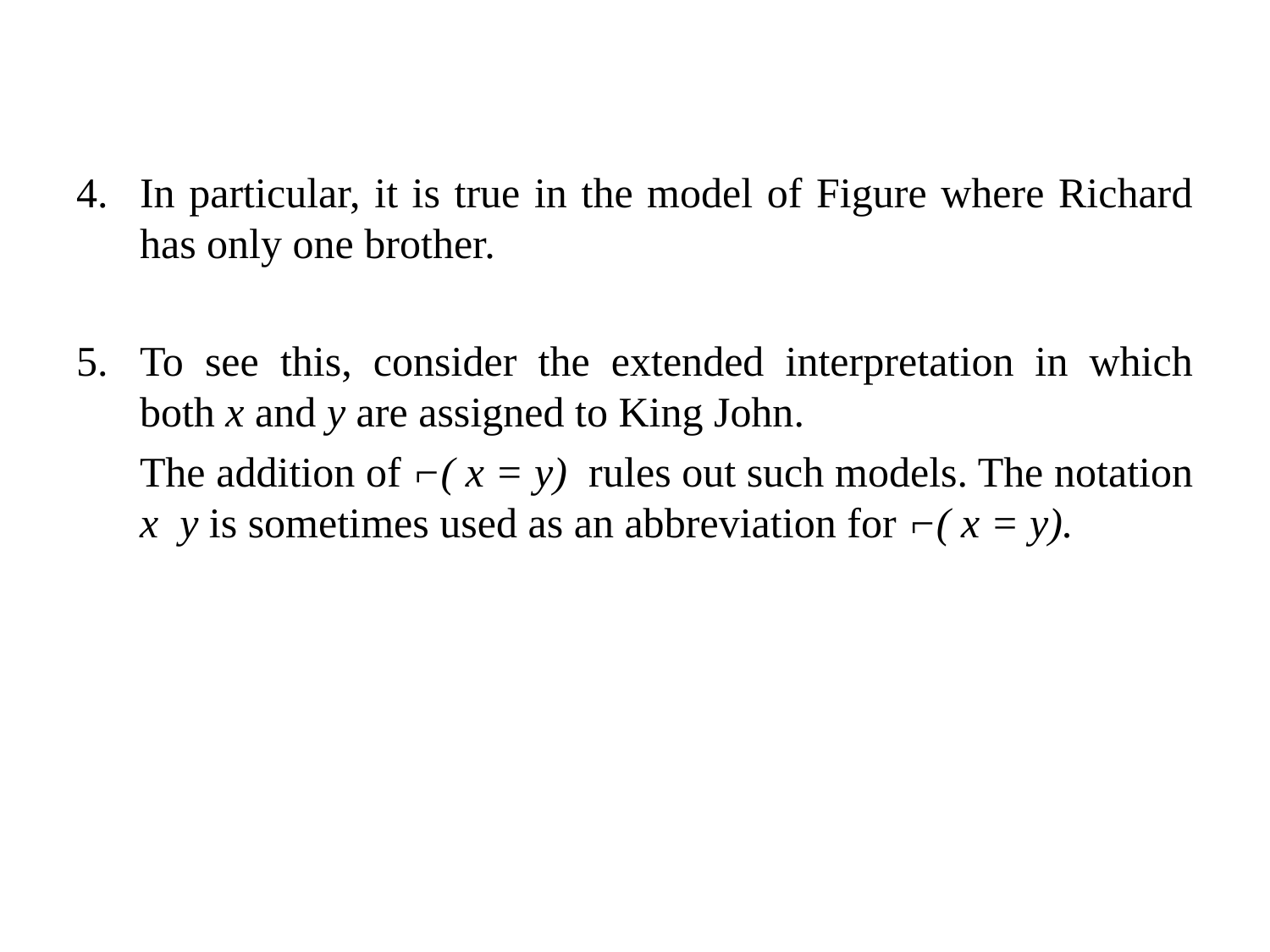

In particular, it is true in the model of Figure where Richard has only one brother.

To see this, consider the extended interpretation in which both x and y are assigned to King John.
	The addition of ⌐( x = y)  rules out such models. The notation x  y is sometimes used as an abbreviation for ⌐( x = y).